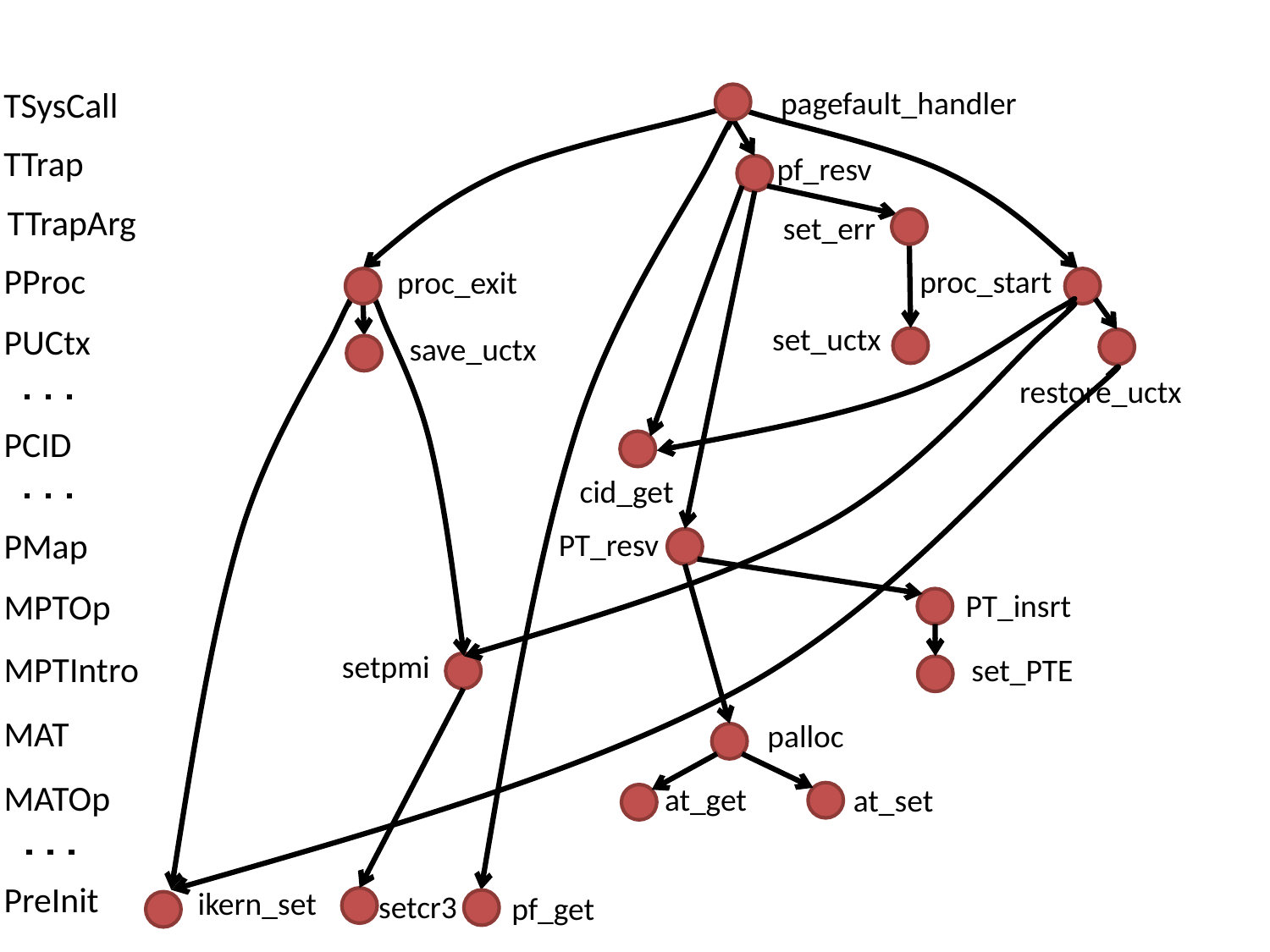

pagefault_handler
TSysCall

TTrap
pf_resv

TTrapArg
set_err

PProc
proc_start
proc_exit

set_uctx
PUCtx
save_uctx

restore_uctx

PCID

cid_get

PMap
PT_resv

MPTOp
PT_insrt

setpmi
MPTIntro
set_PTE

MAT
palloc

MATOp
at_get
at_set

PreInit
ikern_set
setcr3
pf_get